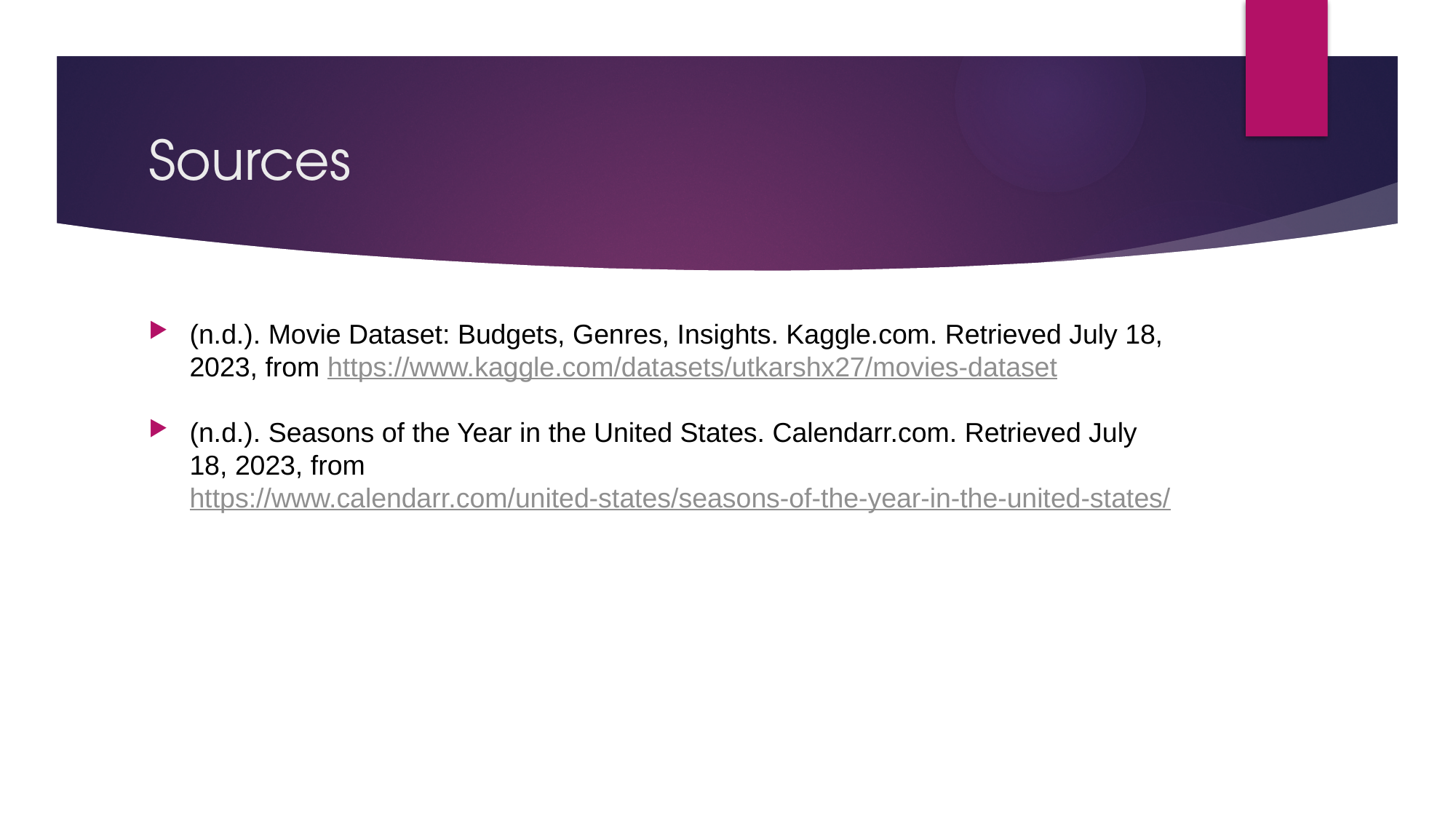

# Sources
(n.d.). Movie Dataset: Budgets, Genres, Insights. Kaggle.com. Retrieved July 18, 2023, from https://www.kaggle.com/datasets/utkarshx27/movies-dataset

(n.d.). Seasons of the Year in the United States. Calendarr.com. Retrieved July 18, 2023, from https://www.calendarr.com/united-states/seasons-of-the-year-in-the-united-states/